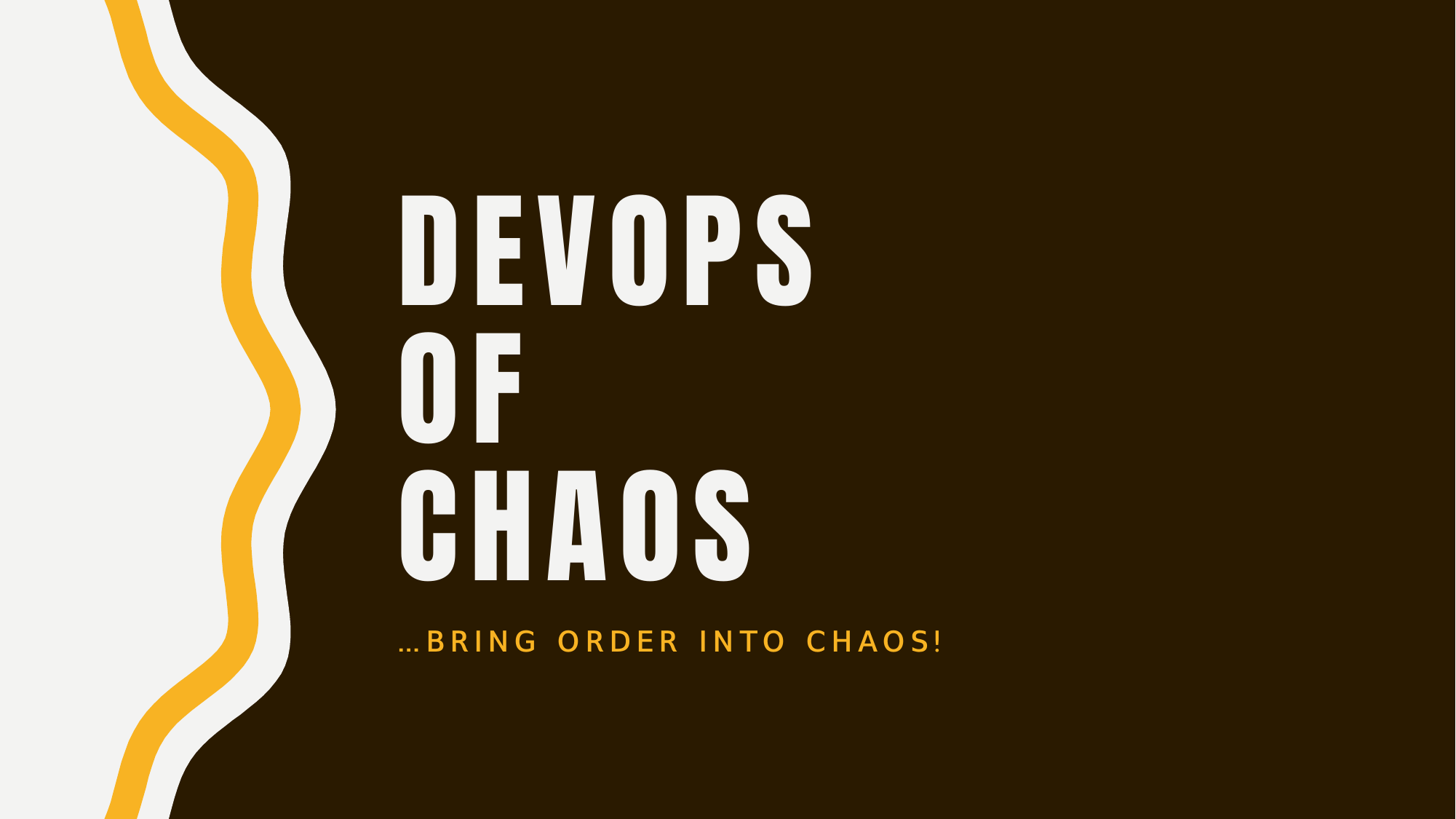

# Devops of chaos
…bring order into chaos!